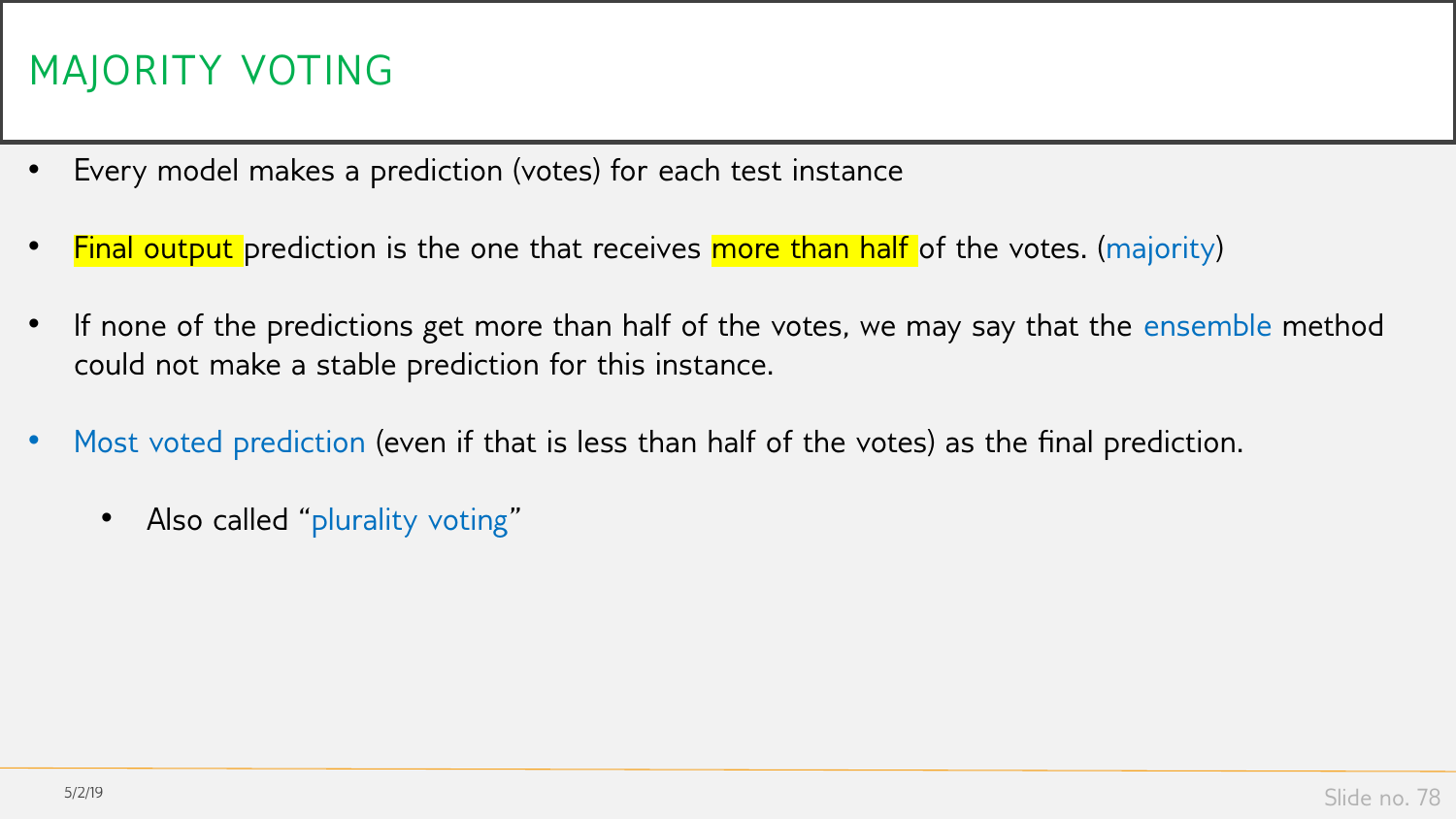

# Majority Voting
Every model makes a prediction (votes) for each test instance

Final output prediction is the one that receives more than half of the votes. (majority)

If none of the predictions get more than half of the votes, we may say that the ensemble method could not make a stable prediction for this instance.

Most voted prediction (even if that is less than half of the votes) as the final prediction.

Also called “plurality voting”
5/2/19
Slide no. 78